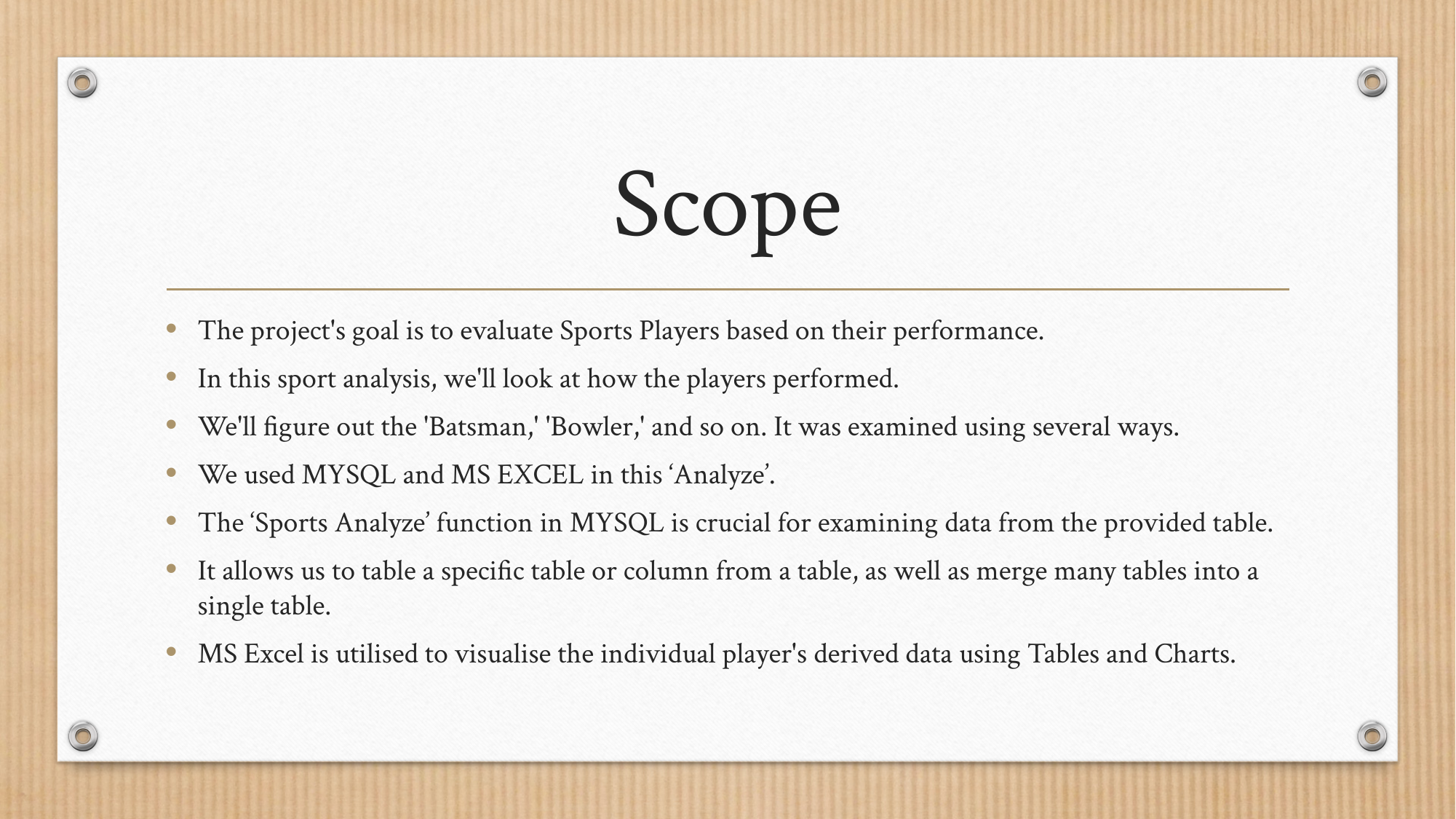

# Scope
The project's goal is to evaluate Sports Players based on their performance.
In this sport analysis, we'll look at how the players performed.
We'll figure out the 'Batsman,' 'Bowler,' and so on. It was examined using several ways.
We used MYSQL and MS EXCEL in this ‘Analyze’.
The ‘Sports Analyze’ function in MYSQL is crucial for examining data from the provided table.
It allows us to table a specific table or column from a table, as well as merge many tables into a single table.
MS Excel is utilised to visualise the individual player's derived data using Tables and Charts.